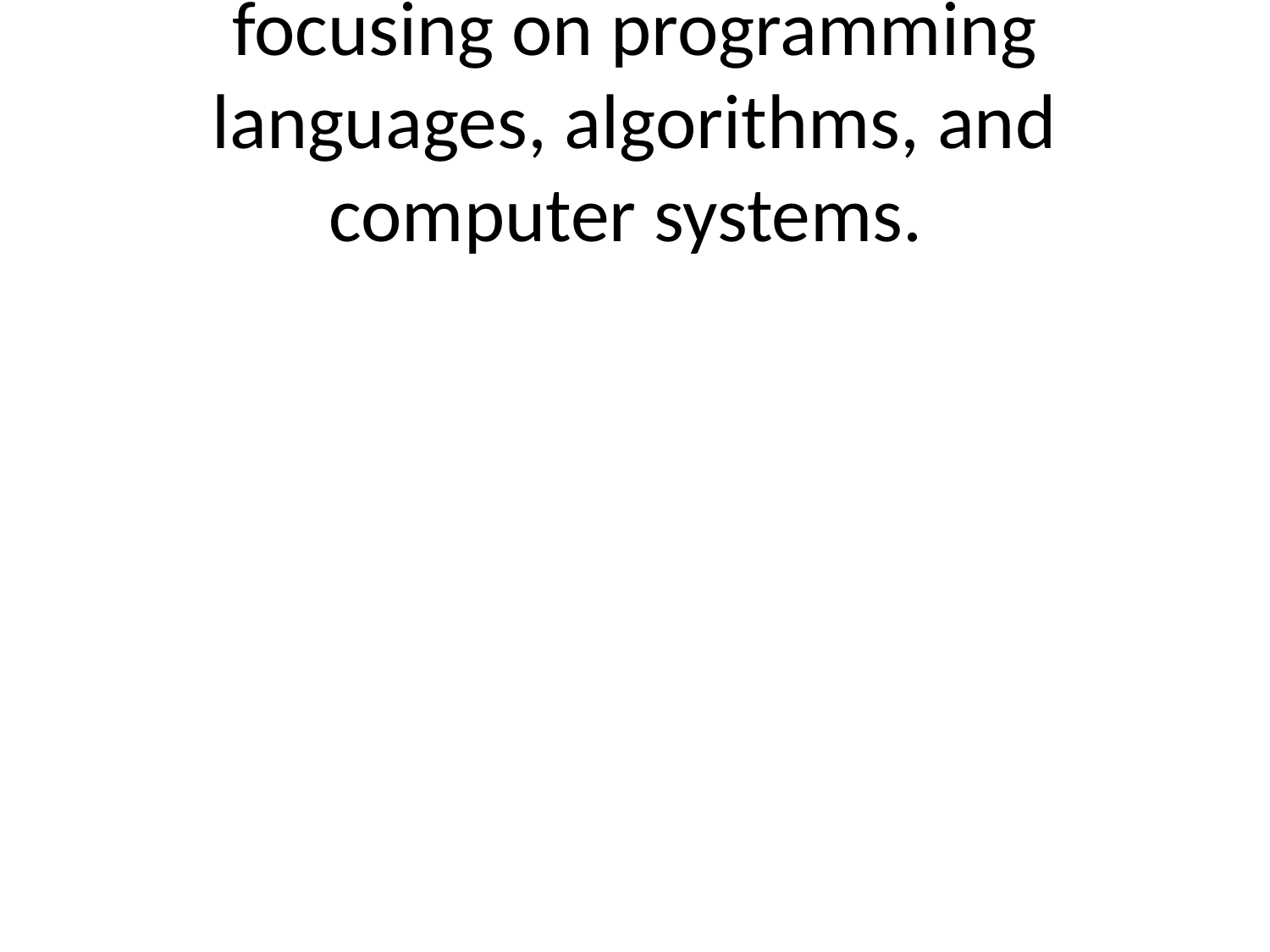

# focusing on programming languages, algorithms, and computer systems.